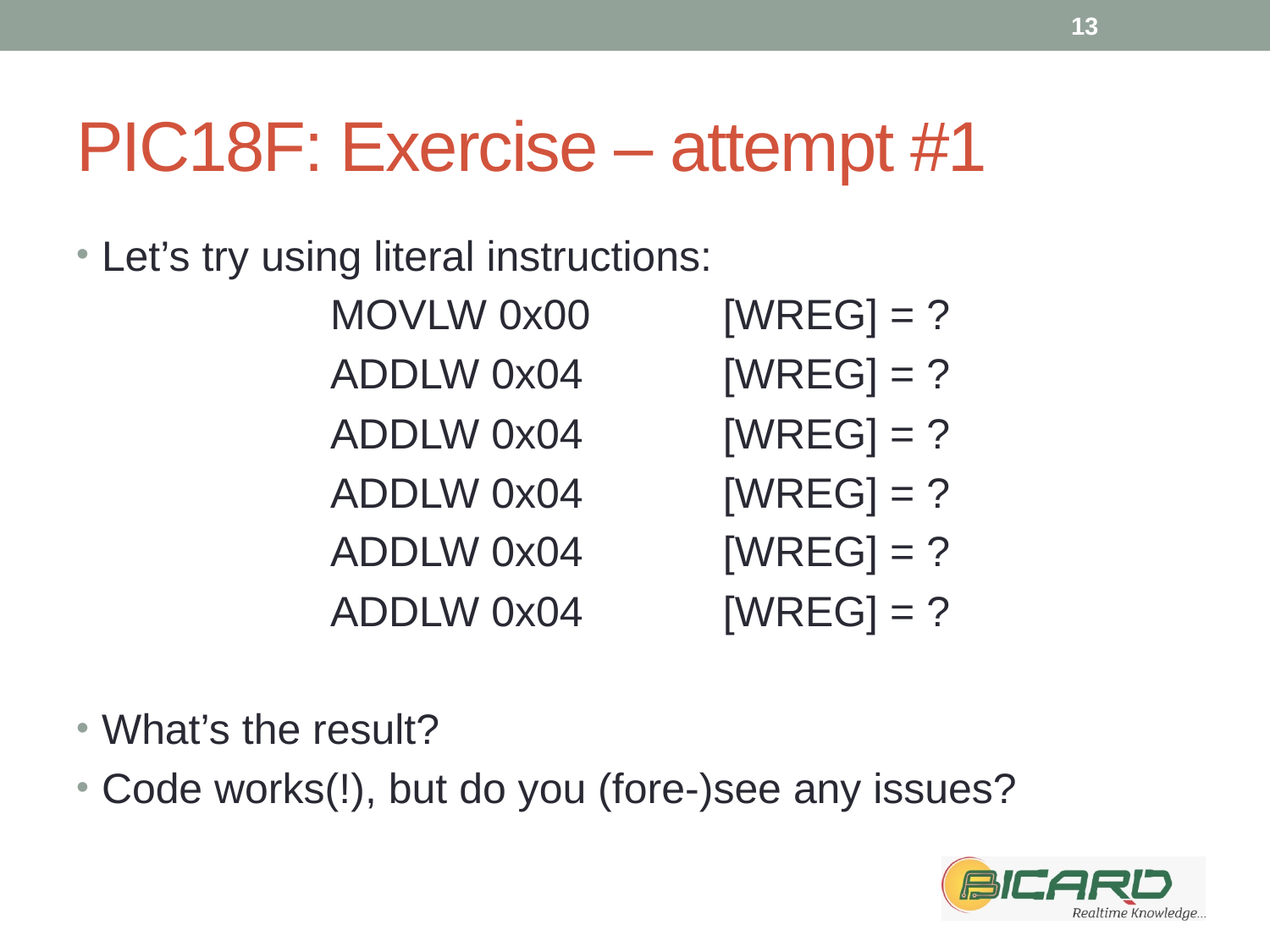

13
# PIC18F: Exercise – attempt #1
Let’s try using literal instructions:
		MOVLW 0x00	 [WREG] = ?
		ADDLW 0x04		 [WREG] = ?
		ADDLW 0x04		 [WREG] = ?
		ADDLW 0x04		 [WREG] = ?
		ADDLW 0x04		 [WREG] = ?
		ADDLW 0x04		 [WREG] = ?

What’s the result?
Code works(!), but do you (fore-)see any issues?